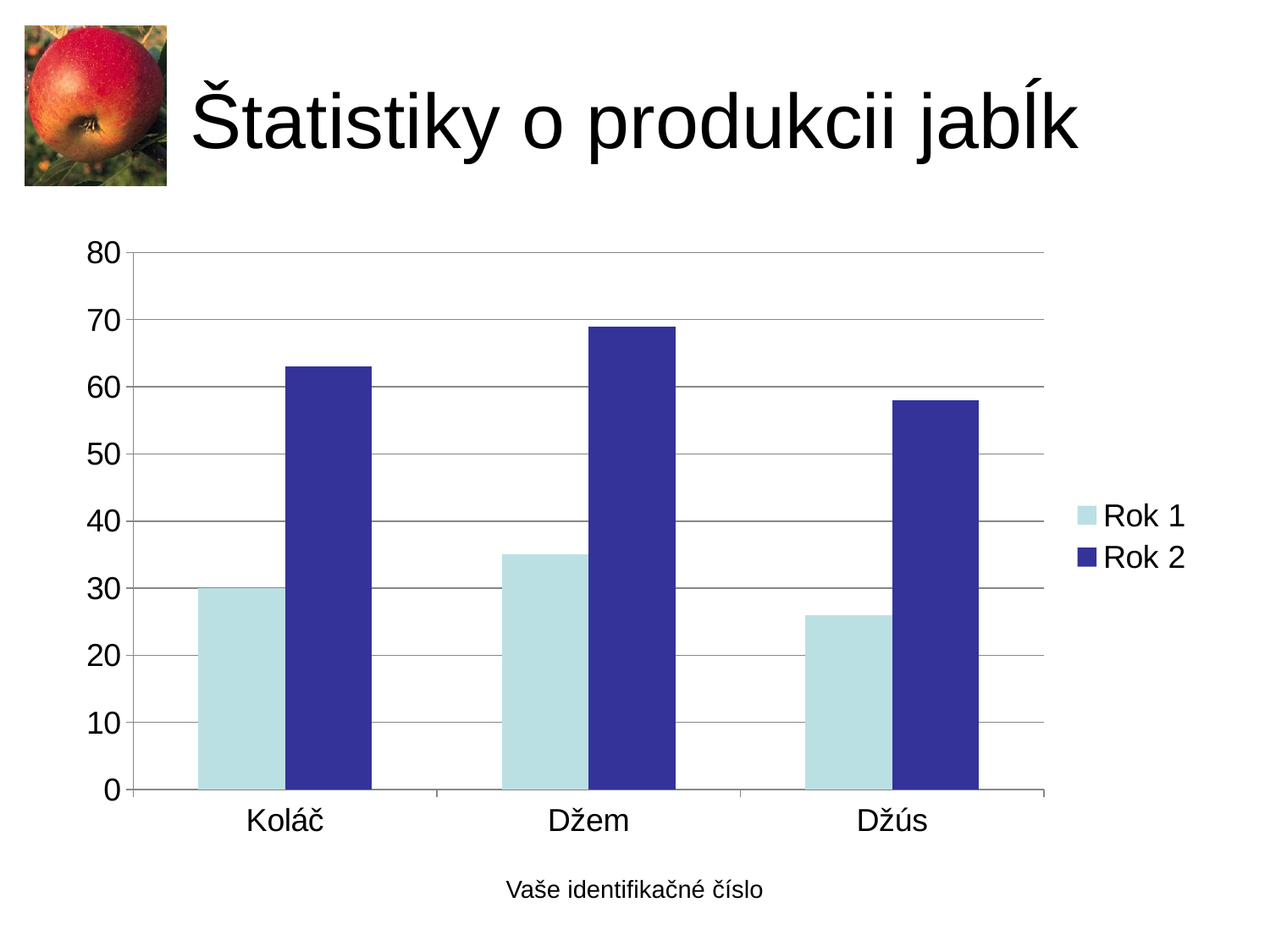

# Štatistiky o produkcii jabĺk

### Chart

| Category | Rok 1 | Rok 2 |
|---|---|---|
| Koláč | 30.0 | 63.0 |
| Džem | 35.0 | 69.0 |
| Džús | 26.0 | 58.0 |
Vaše identifikačné číslo